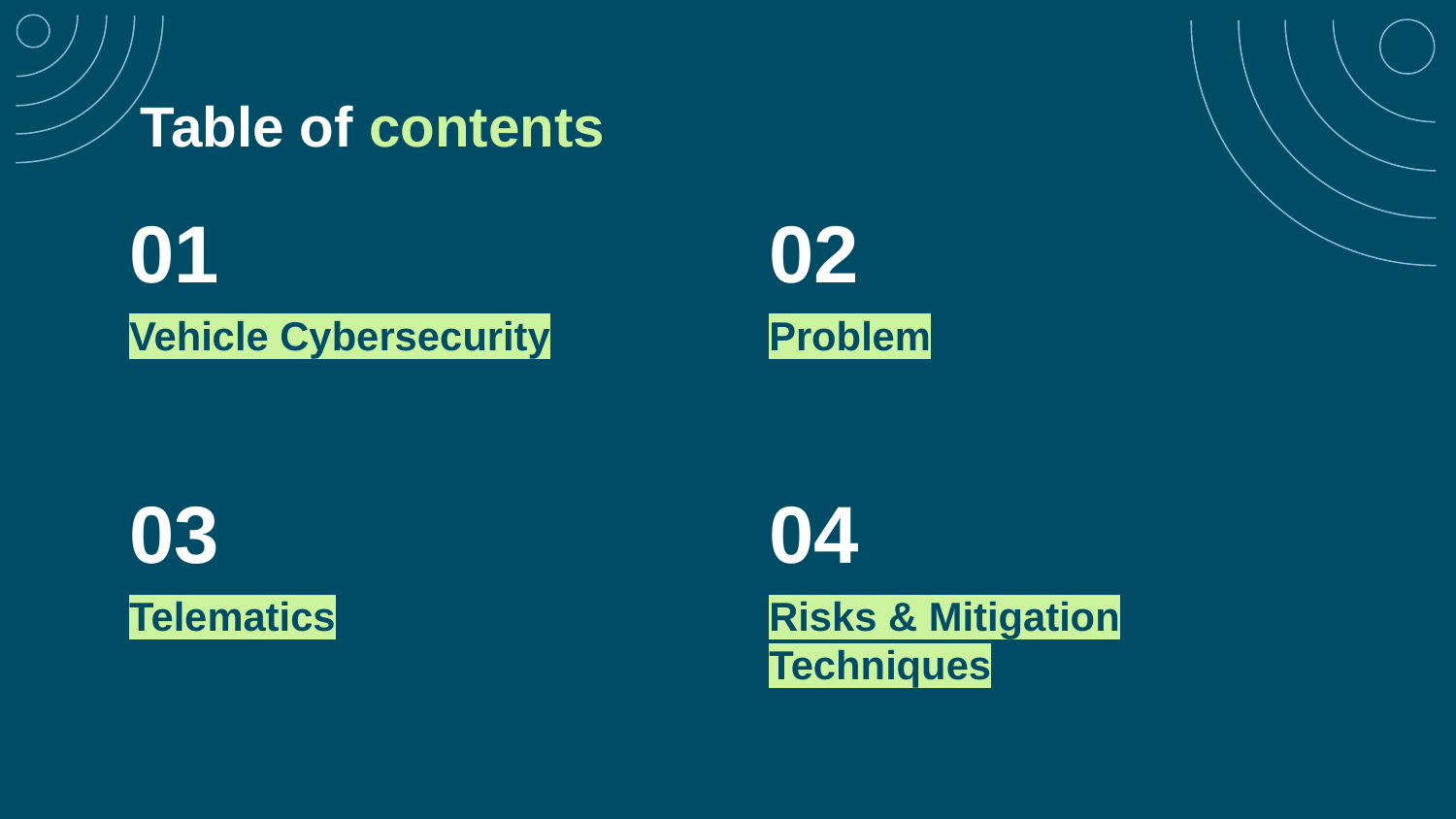

# Table of contents
01
02
Vehicle Cybersecurity
Problem
03
04
Telematics
Risks & Mitigation Techniques